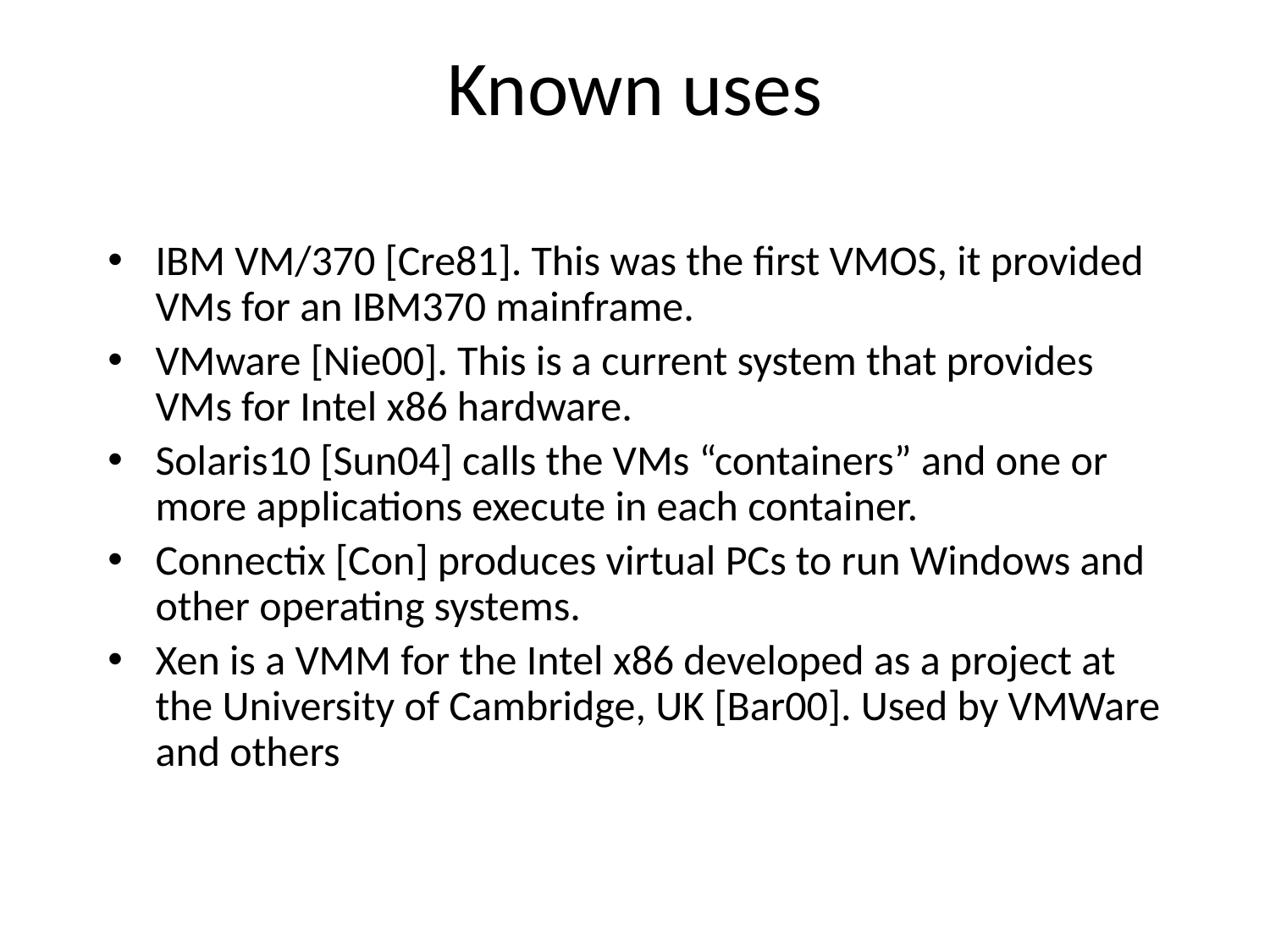

Known uses
IBM VM/370 [Cre81]. This was the first VMOS, it provided VMs for an IBM370 mainframe.
VMware [Nie00]. This is a current system that provides VMs for Intel x86 hardware.
Solaris10 [Sun04] calls the VMs “containers” and one or more applications execute in each container.
Connectix [Con] produces virtual PCs to run Windows and other operating systems.
Xen is a VMM for the Intel x86 developed as a project at the University of Cambridge, UK [Bar00]. Used by VMWare and others